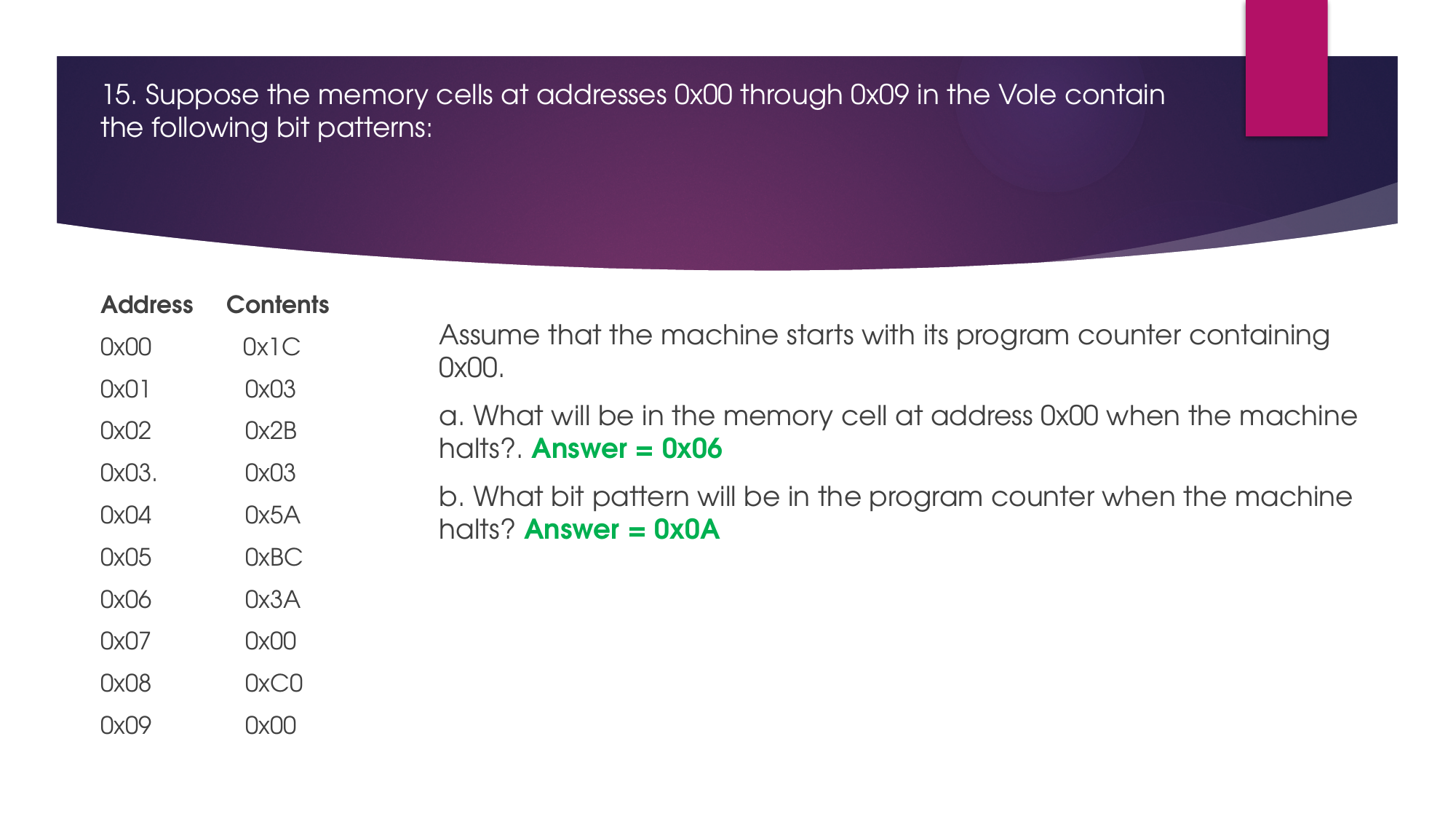

15. Suppose the memory cells at addresses 0x00 through 0x09 in the Vole contain the following bit patterns:

Address     Contents
0x00	       0x1C
0x01              0x03
0x02              0x2B
0x03.             0x03
0x04              0x5A
0x05              0xBC
0x06              0x3A
0x07              0x00
0x08              0xC0
0x09              0x00

Assume that the machine starts with its program counter containing 0x00.
a. What will be in the memory cell at address 0x00 when the machine halts?. Answer = 0x06
b. What bit pattern will be in the program counter when the machine halts? Answer = 0x0A